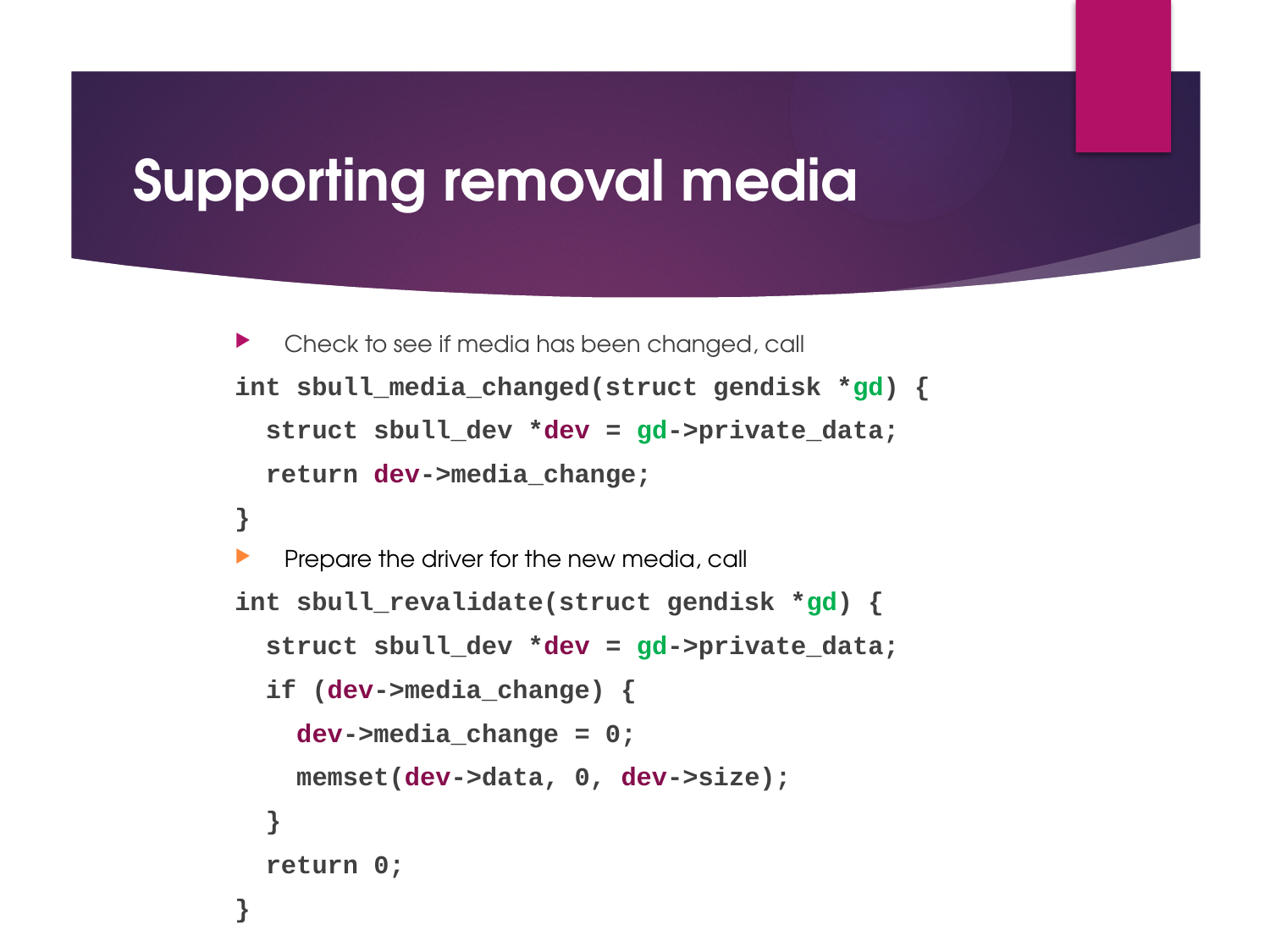

# Supporting removal media
Check to see if media has been changed, call
int sbull_media_changed(struct gendisk *gd) {
  struct sbull_dev *dev = gd->private_data;
  return dev->media_change;
}
Prepare the driver for the new media, call
int sbull_revalidate(struct gendisk *gd) {
  struct sbull_dev *dev = gd->private_data;
  if (dev->media_change) {
    dev->media_change = 0;
    memset(dev->data, 0, dev->size);
  }
  return 0;
}